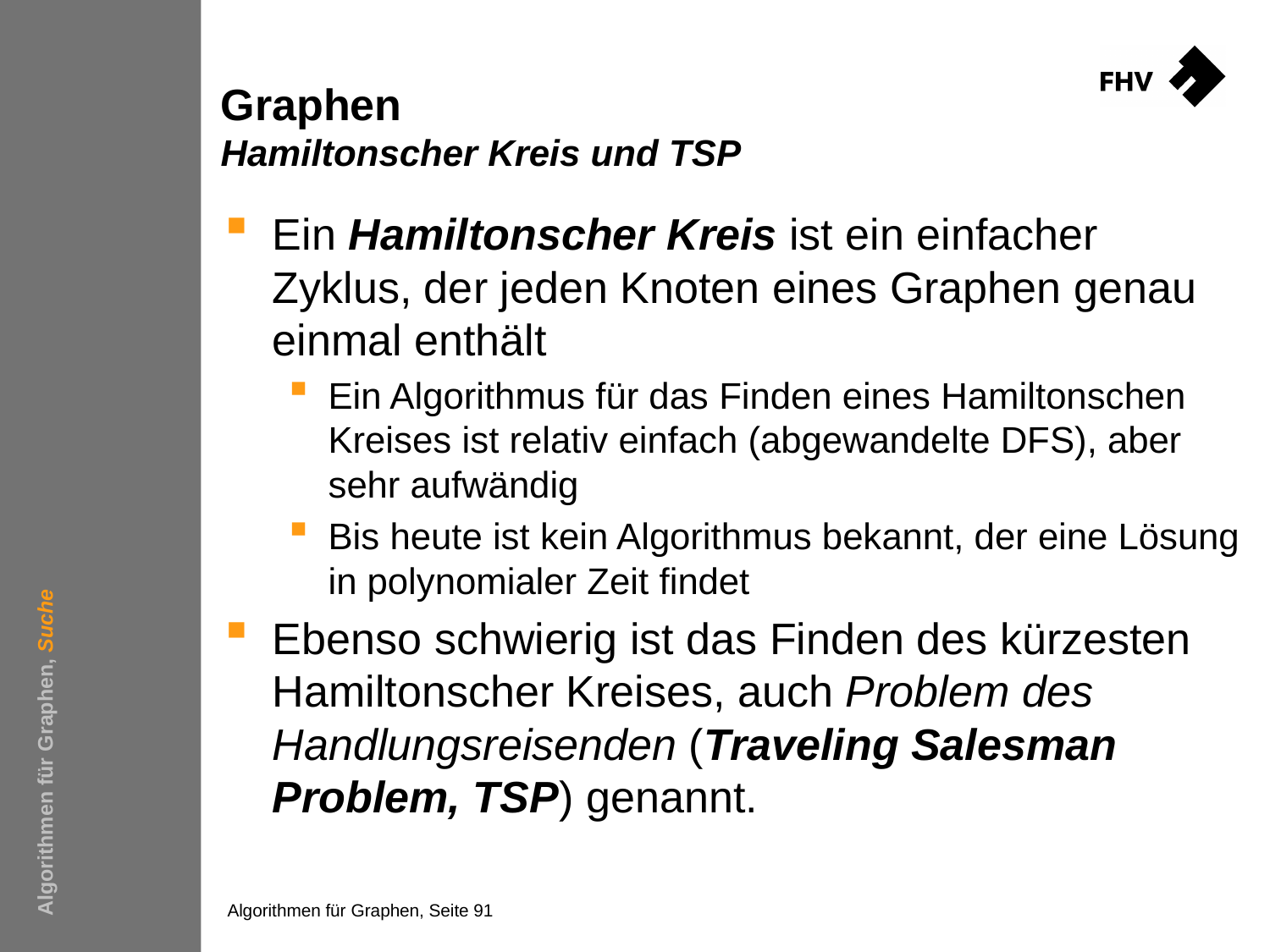

# Graphen Hamiltonscher Kreis und TSP
Ein Hamiltonscher Kreis ist ein einfacher Zyklus, der jeden Knoten eines Graphen genau einmal enthält
Ein Algorithmus für das Finden eines Hamiltonschen Kreises ist relativ einfach (abgewandelte DFS), aber sehr aufwändig
Bis heute ist kein Algorithmus bekannt, der eine Lösung in polynomialer Zeit findet
Ebenso schwierig ist das Finden des kürzesten Hamiltonscher Kreises, auch Problem des Handlungsreisenden (Traveling Salesman Problem, TSP) genannt.

Algorithmen für Graphen, Suche
Algorithmen für Graphen, Seite 91